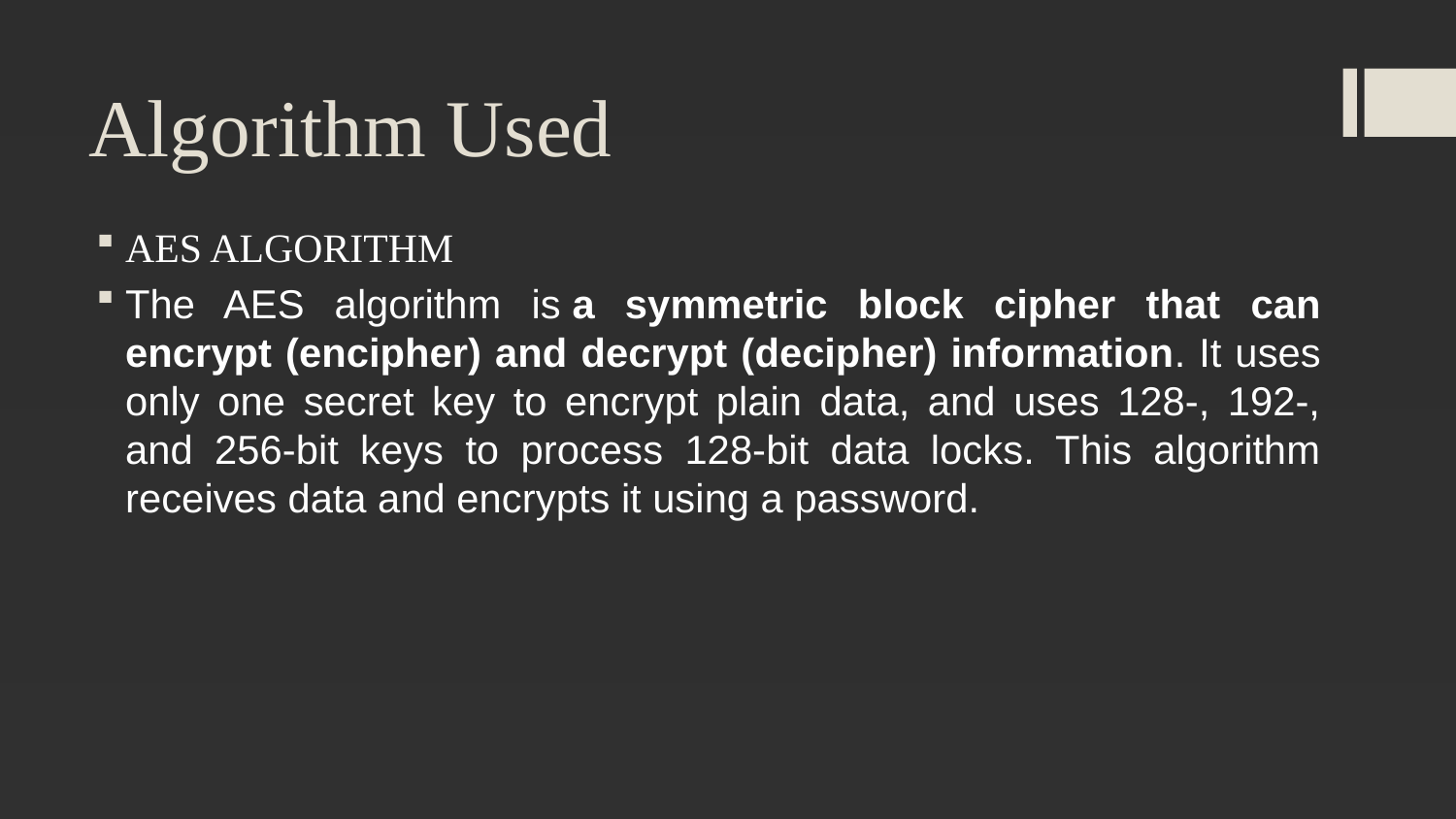

# Algorithm Used
AES ALGORITHM
The AES algorithm is a symmetric block cipher that can encrypt (encipher) and decrypt (decipher) information. It uses only one secret key to encrypt plain data, and uses 128-, 192-, and 256-bit keys to process 128-bit data locks. This algorithm receives data and encrypts it using a password.